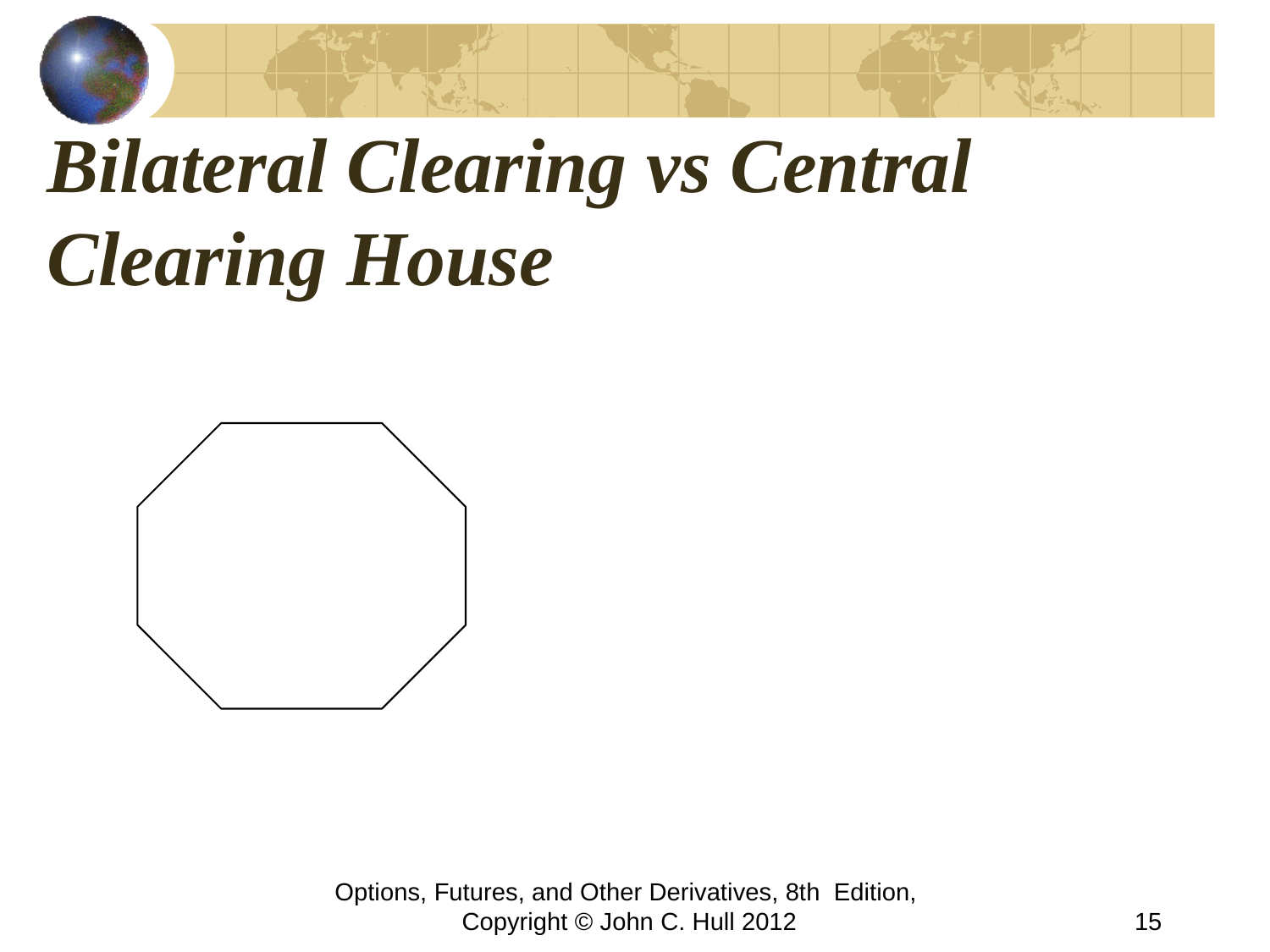

# Bilateral Clearing vs Central Clearing House

Options, Futures, and Other Derivatives, 8th  Edition,  Copyright © John C. Hull 2012
15